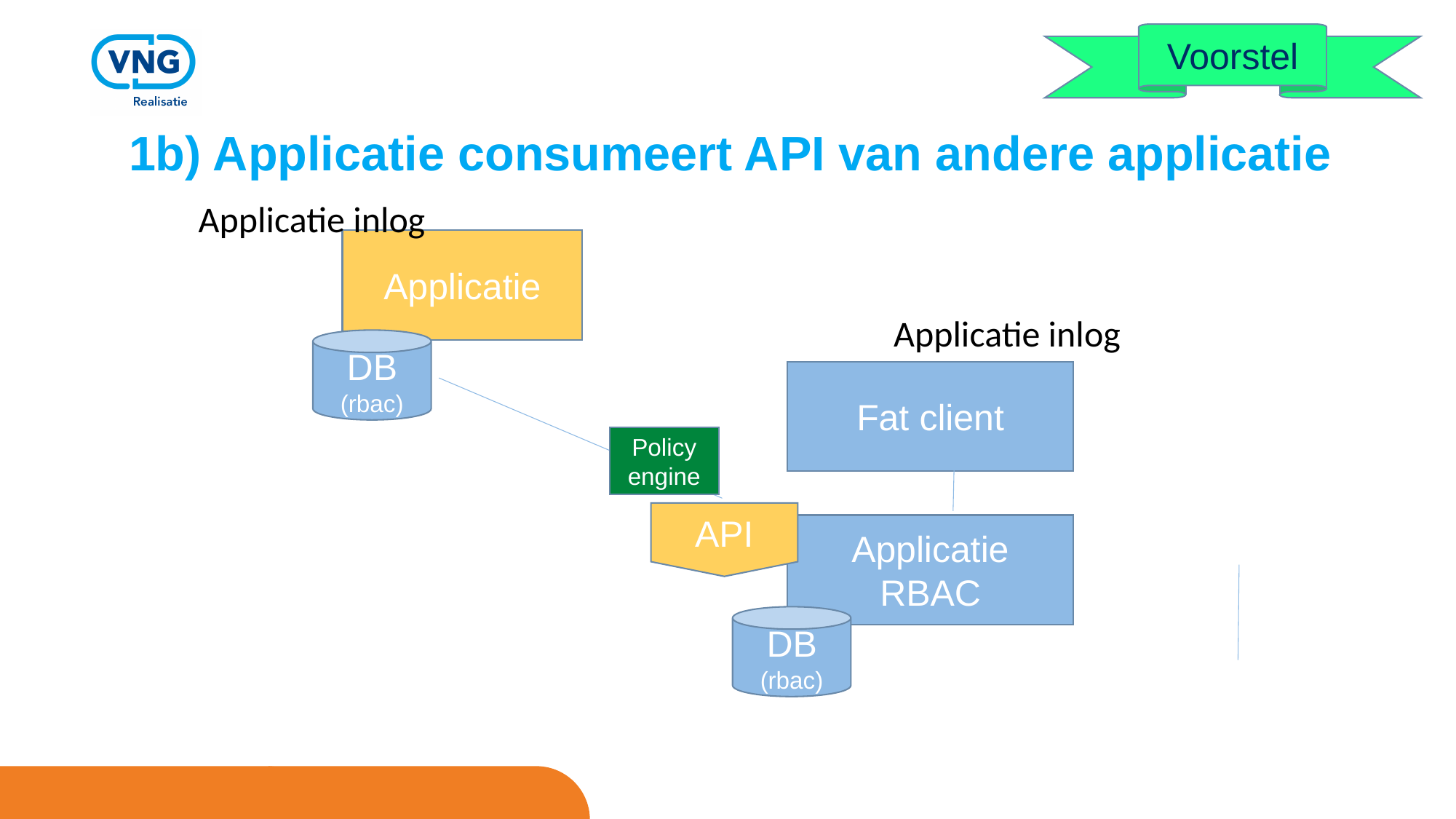

Voorstel
# 1b) Applicatie consumeert API van andere applicatie
Applicatie inlog
Applicatie
Applicatie inlog
DB
(rbac)
Fat client
Policy
engine
API
Applicatie
RBAC
DB
(rbac)